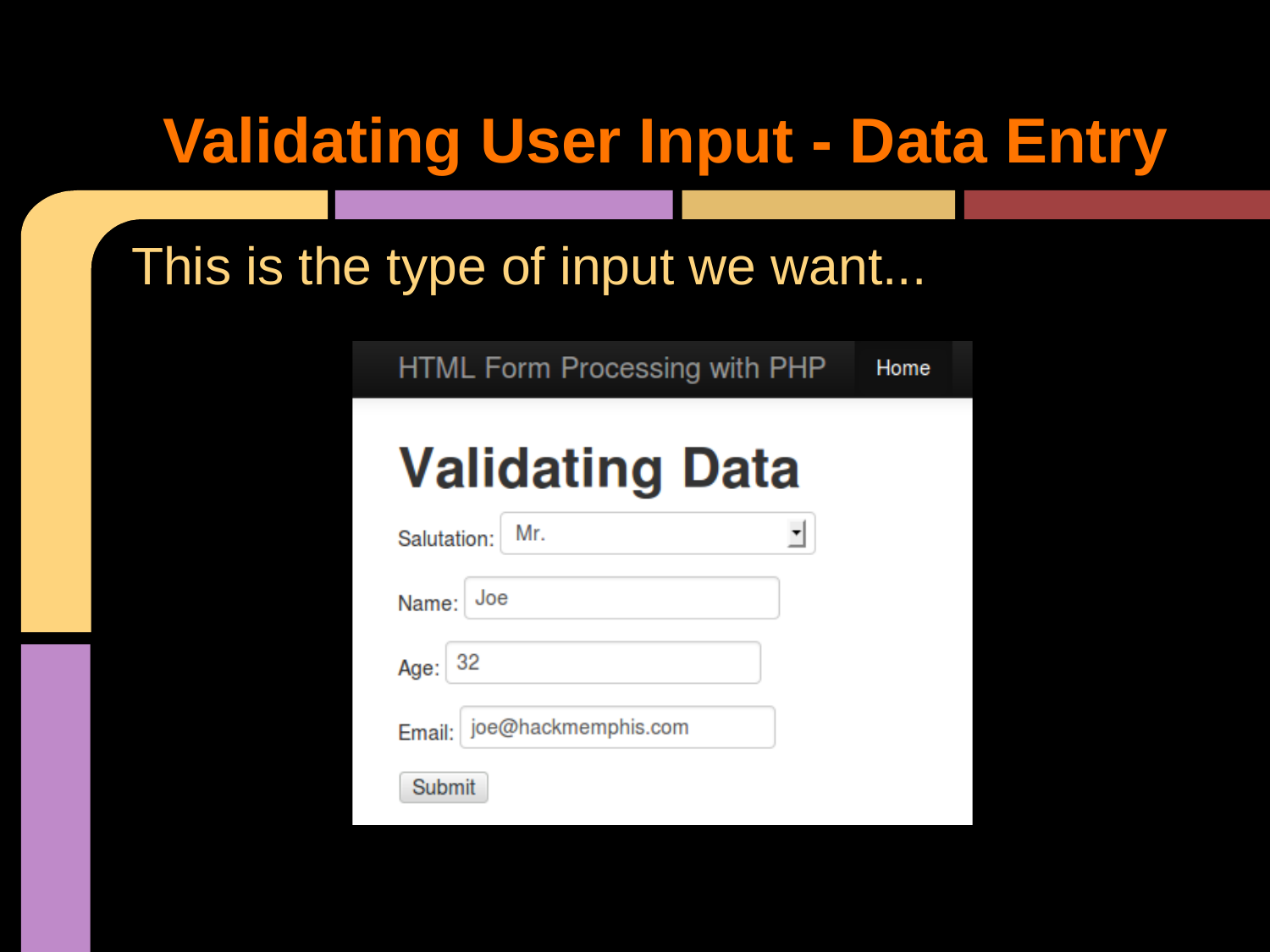

# Validating User Input - Data Entry
This is the type of input we want...